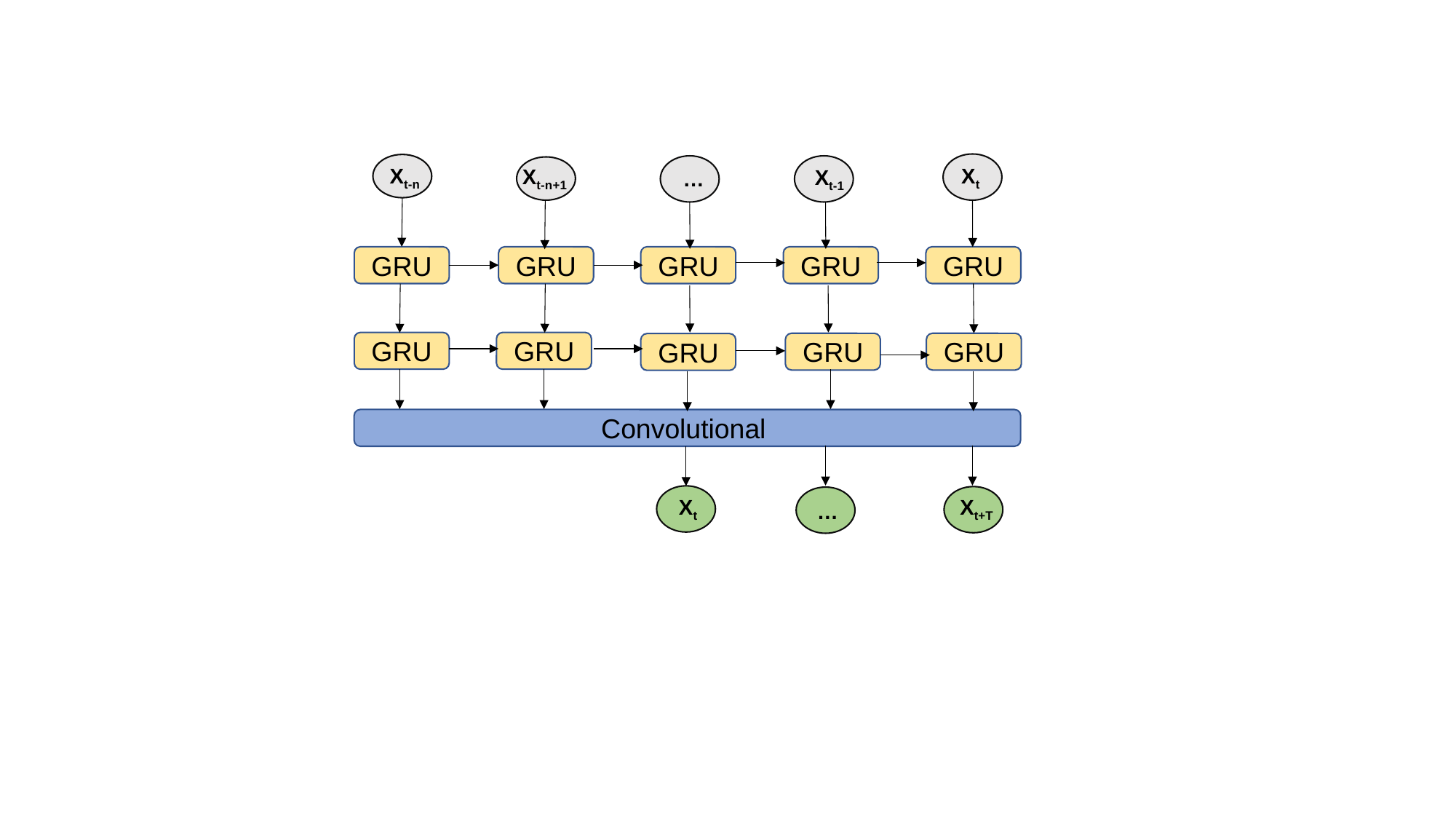

Xt-n

Xt
Xt-n+1
Xt-1
…
GRU
GRU
GRU
GRU
GRU
GRU
GRU
GRU
GRU
GRU
Convolutional

Xt
Xt+T
…